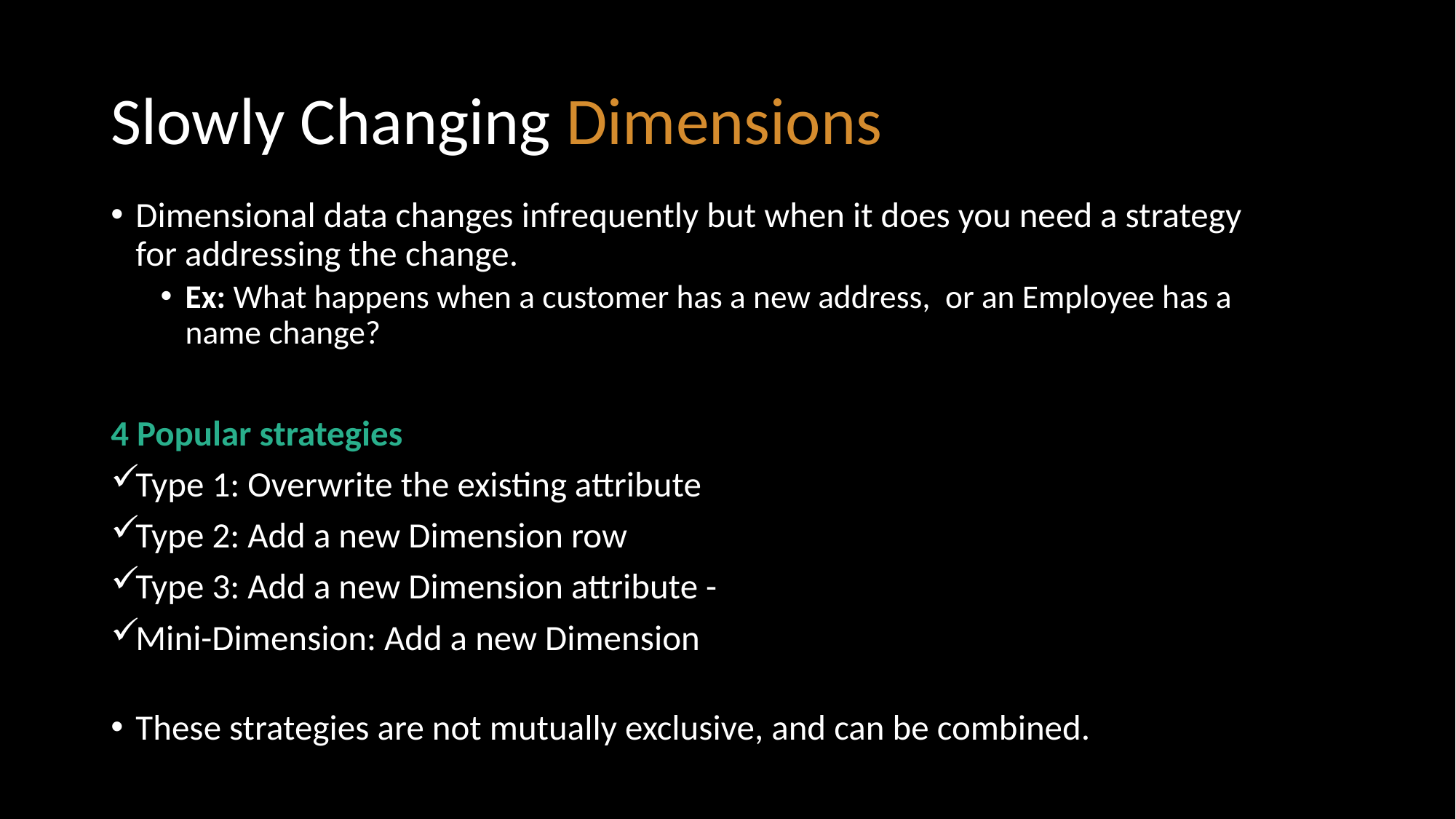

# Slowly Changing Dimensions
Dimensional data changes infrequently but when it does you need a strategy for addressing the change.
Ex: What happens when a customer has a new address,  or an Employee has a name change?

4 Popular strategies
Type 1: Overwrite the existing attribute
Type 2: Add a new Dimension row
Type 3: Add a new Dimension attribute -
Mini-Dimension: Add a new Dimension
These strategies are not mutually exclusive, and can be combined.